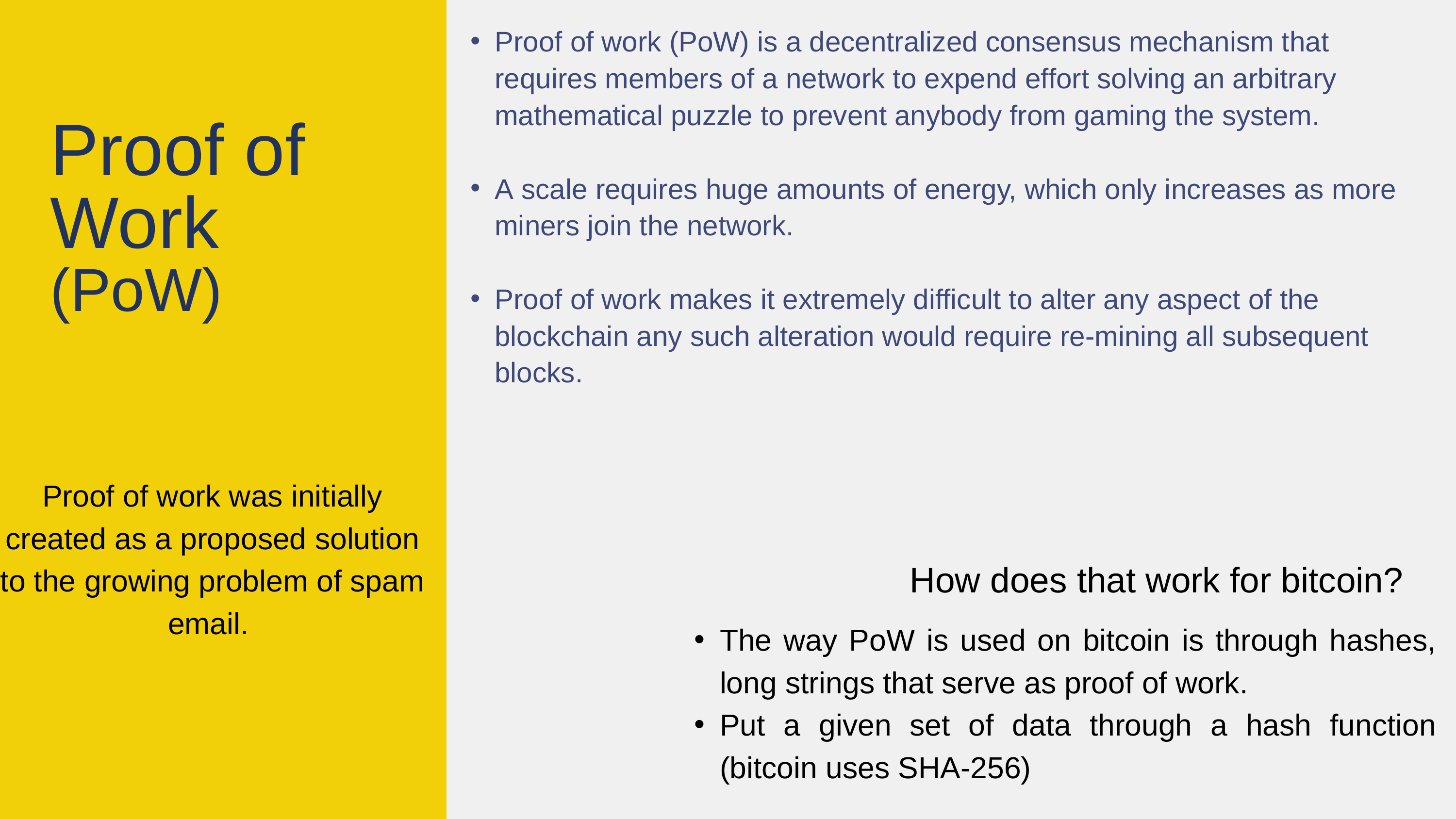

Proof of work (PoW) is a decentralized consensus mechanism that requires members of a network to expend effort solving an arbitrary mathematical puzzle to prevent anybody from gaming the system.

A scale requires huge amounts of energy, which only increases as more miners join the network.

Proof of work makes it extremely difficult to alter any aspect of the blockchain any such alteration would require re-mining all subsequent blocks.

Proof of Work
(PoW)
Proof of work was initially created as a proposed solution to the growing problem of spam email.
How does that work for bitcoin?
The way PoW is used on bitcoin is through hashes, long strings that serve as proof of work.
Put a given set of data through a hash function (bitcoin uses SHA-256)